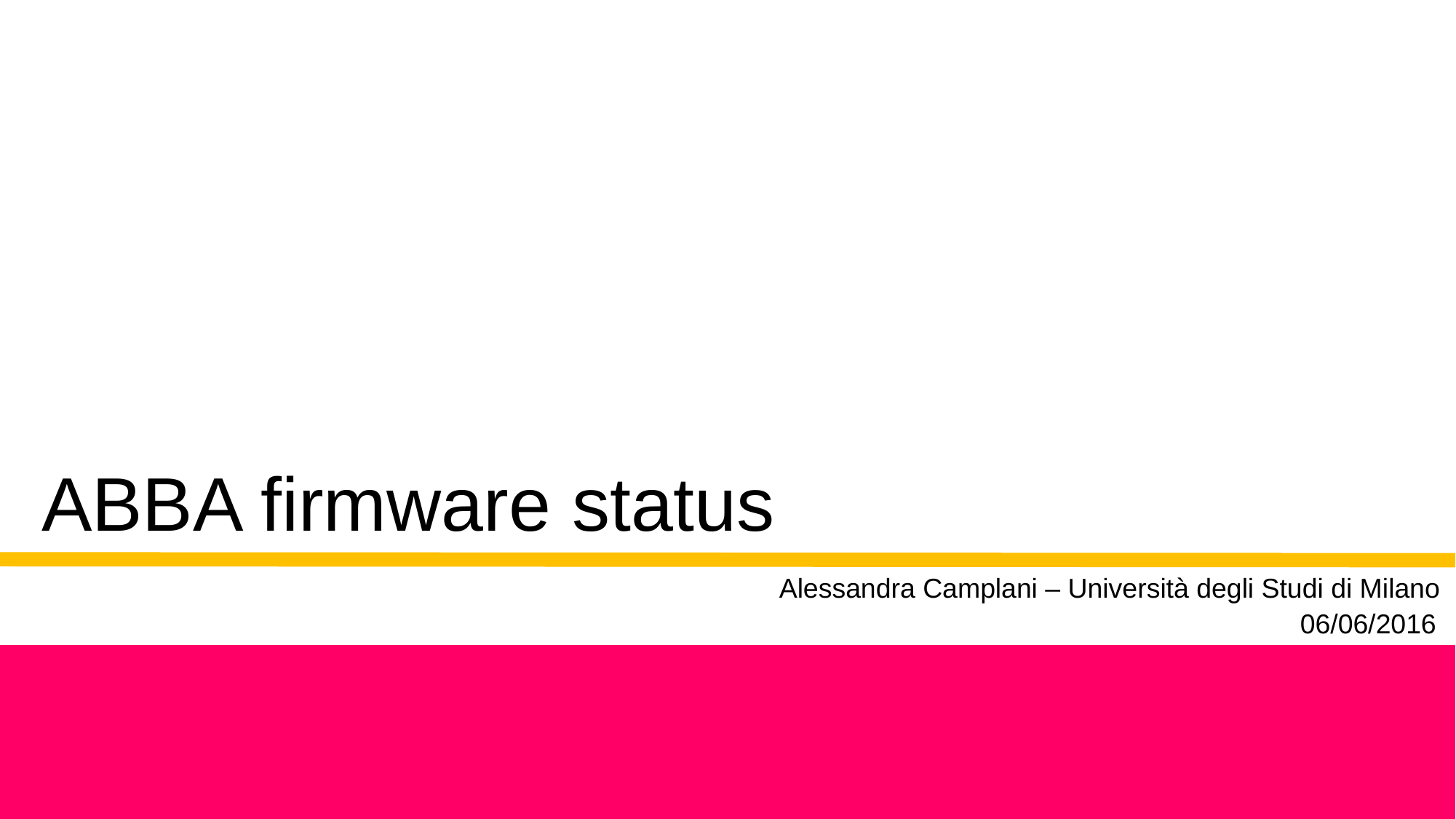

ABBA firmware status
Alessandra Camplani – Università degli Studi di Milano
06/06/2016